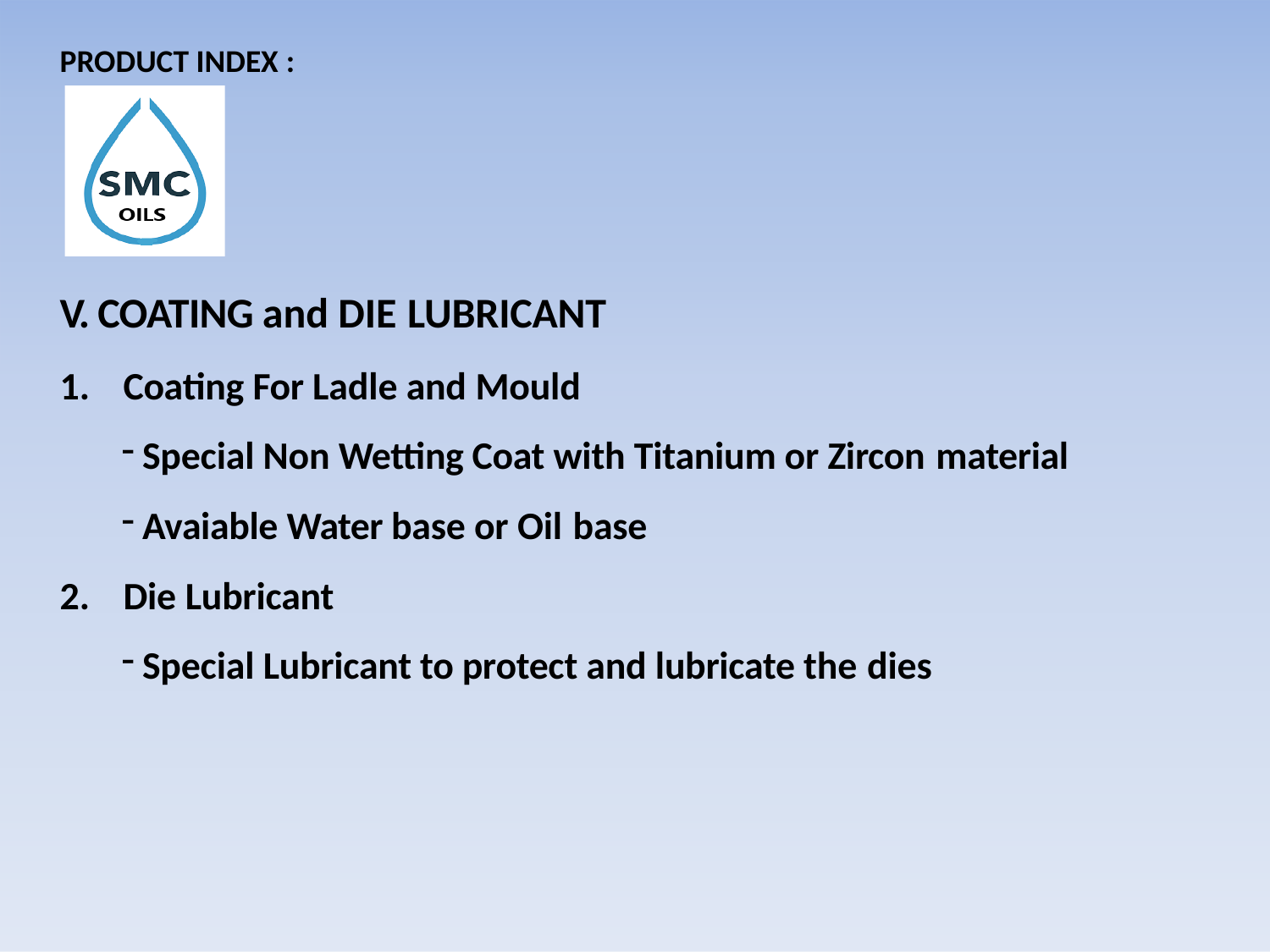

PRODUCT INDEX :

# V. COATING and DIE LUBRICANT
Coating For Ladle and Mould
Special Non Wetting Coat with Titanium or Zircon material
Avaiable Water base or Oil base
Die Lubricant
Special Lubricant to protect and lubricate the dies